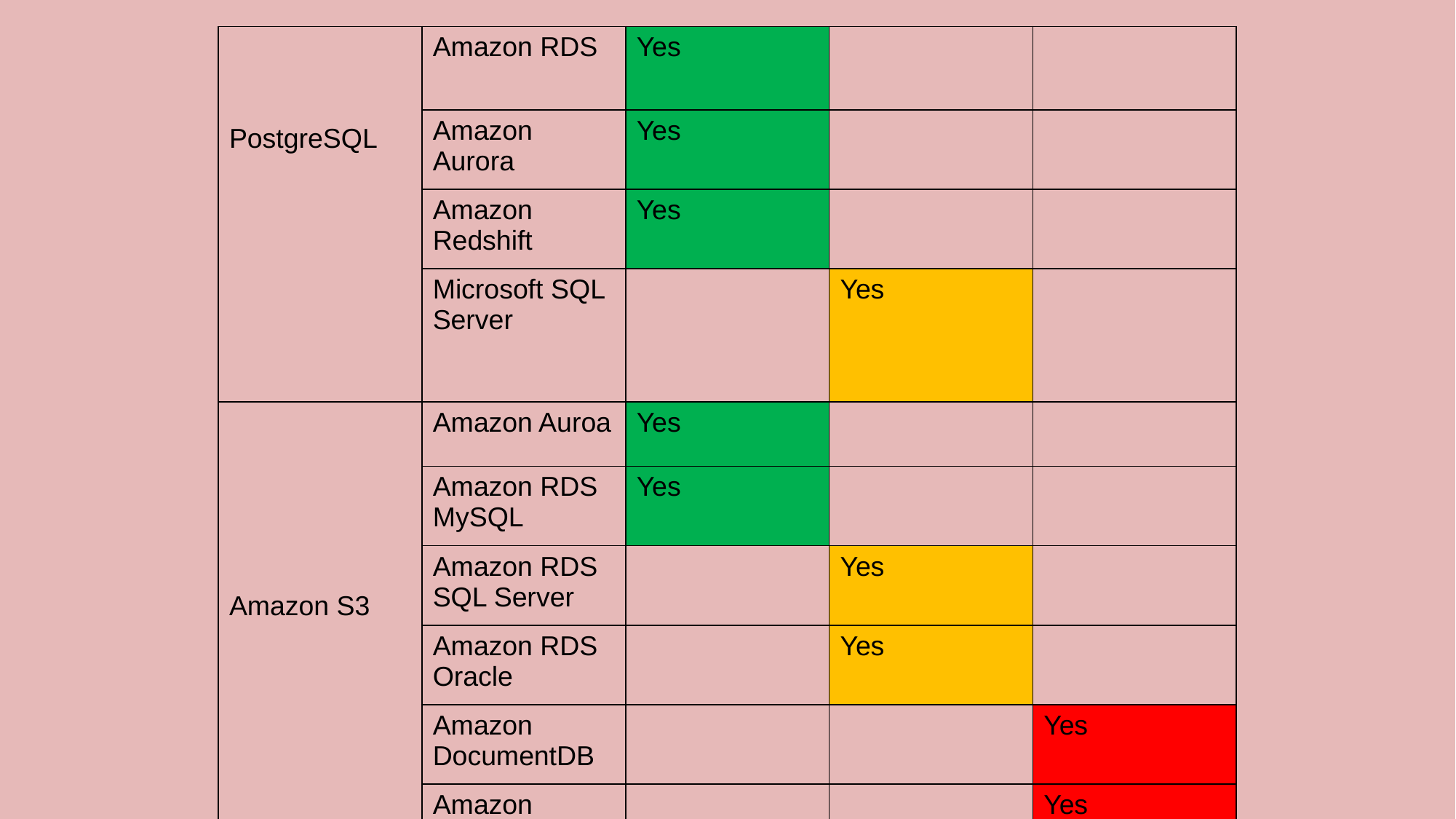

| PostgreSQL | Amazon RDS | Yes |  |  |
| --- | --- | --- | --- | --- |
|  | Amazon Aurora | Yes |  |  |
|  | Amazon Redshift | Yes |  |  |
|  | Microsoft SQL Server |  | Yes |  |
| Amazon S3 | Amazon Auroa | Yes |  |  |
|  | Amazon RDS MySQL | Yes |  |  |
|  | Amazon RDS SQL Server |  | Yes |  |
|  | Amazon RDS Oracle |  | Yes |  |
|  | Amazon DocumentDB |  |  | Yes |
|  | Amazon DynamoDB |  |  | Yes |